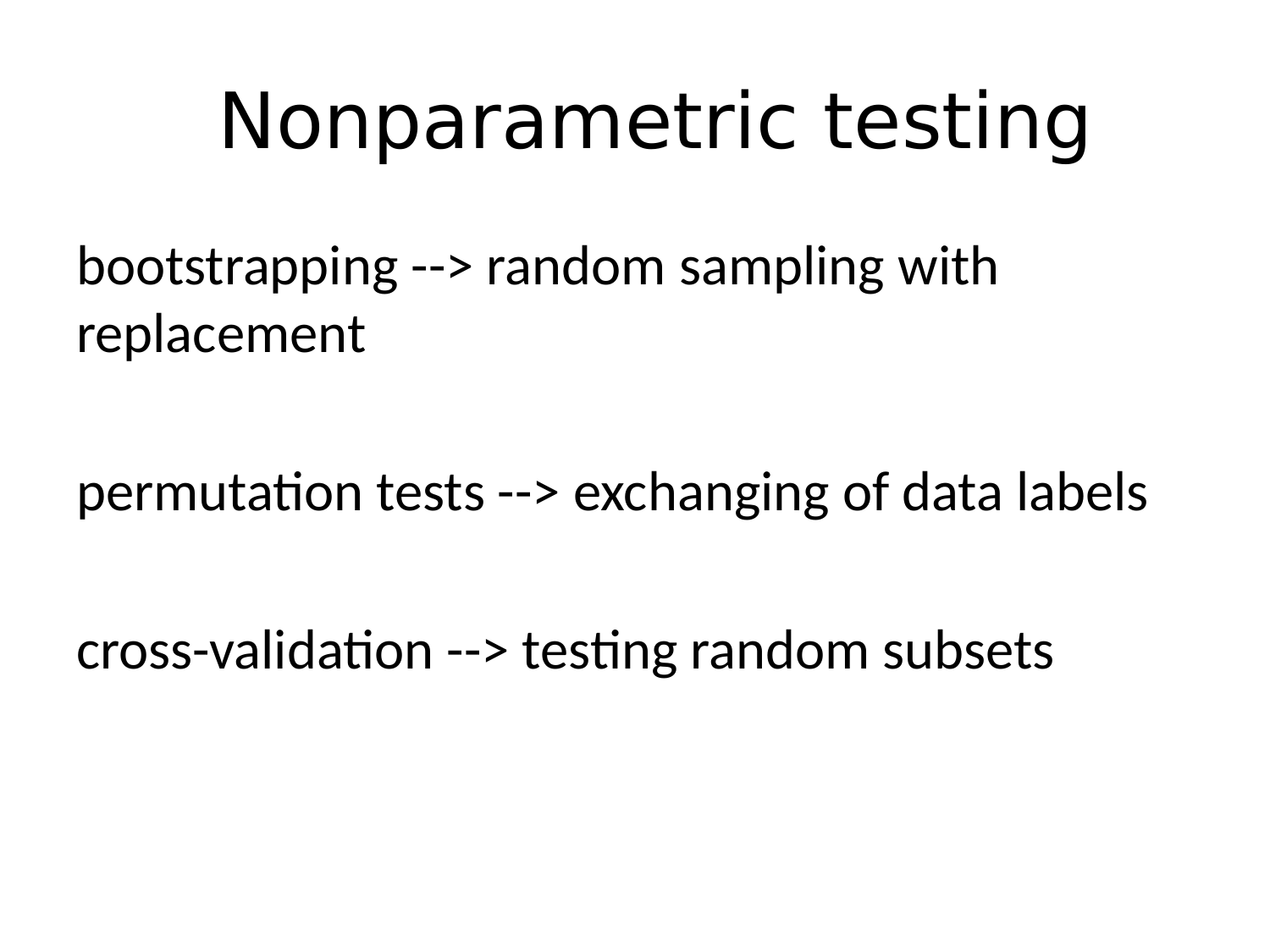

# Nonparametric testing
bootstrapping --> random sampling with replacement

permutation tests --> exchanging of data labels

cross-validation --> testing random subsets